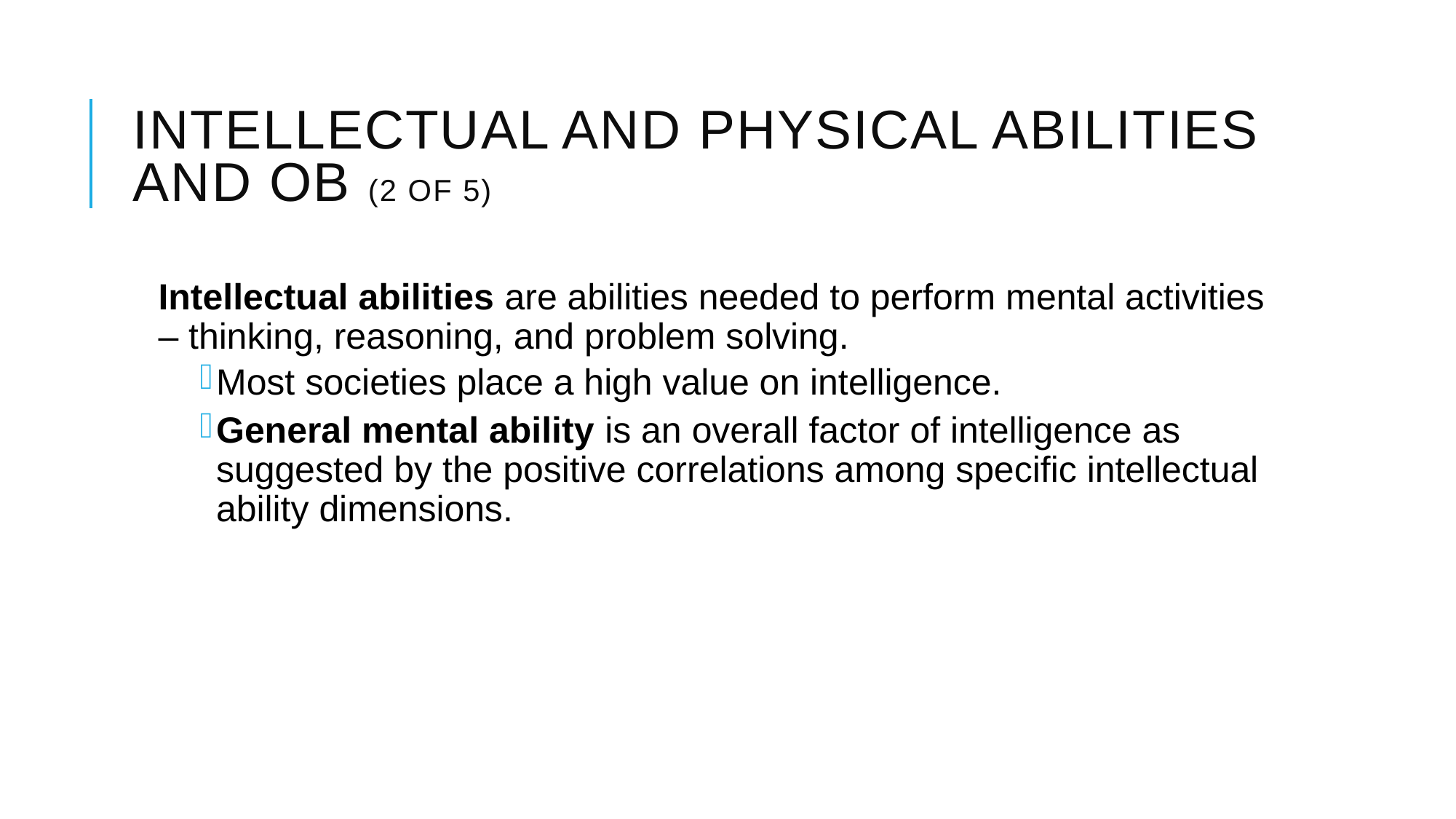

# Intellectual and Physical Abilities and OB (2 of 5)
Intellectual abilities are abilities needed to perform mental activities – thinking, reasoning, and problem solving.
Most societies place a high value on intelligence.
General mental ability is an overall factor of intelligence as suggested by the positive correlations among specific intellectual ability dimensions.